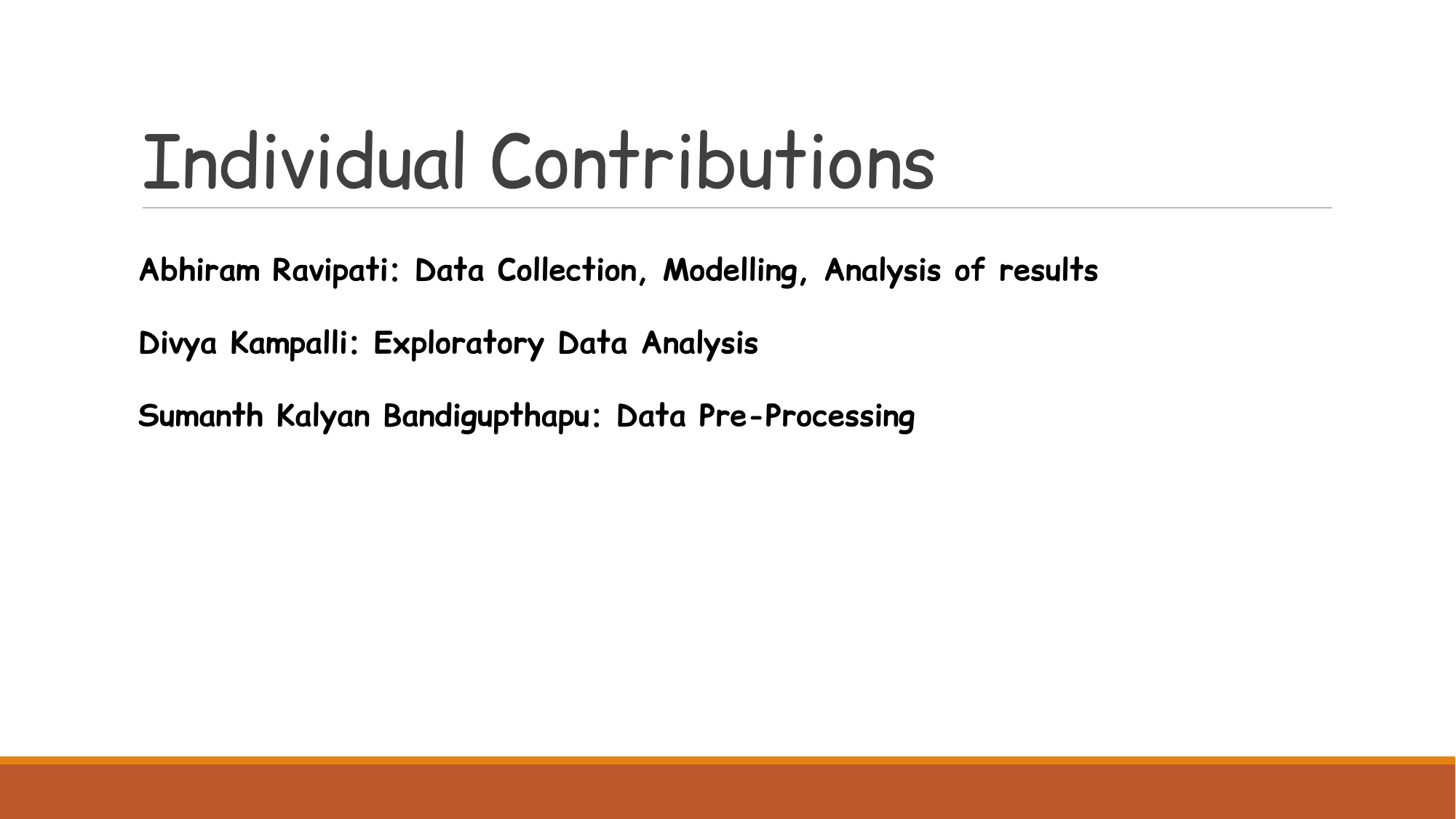

# Individual Contributions
Abhiram Ravipati: Data Collection, Modelling, Analysis of results

Divya Kampalli: Exploratory Data Analysis

Sumanth Kalyan Bandigupthapu: Data Pre-Processing